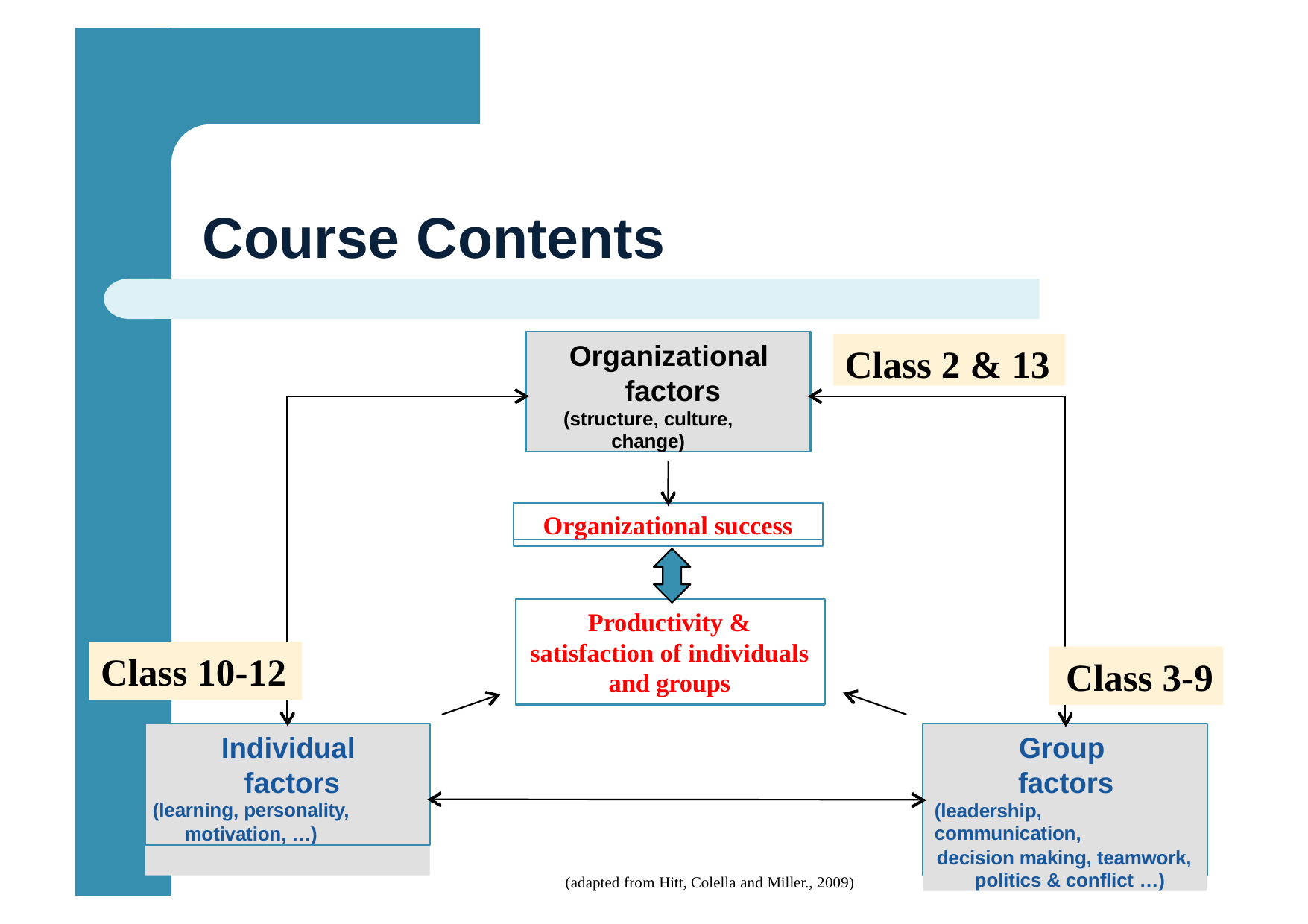

# Course Contents
Organizational  factors
(structure, culture, change)
Class 2 & 13

Organizational success

Productivity &  satisfaction of individuals

Class 10-12

Class 3-9
and groups

Individual  factors
(learning, personality,
motivation, …)

Group  factors
(leadership, communication,
decision making, teamwork,  politics & conflict …)

(adapted from Hitt, Colella and Miller., 2009)